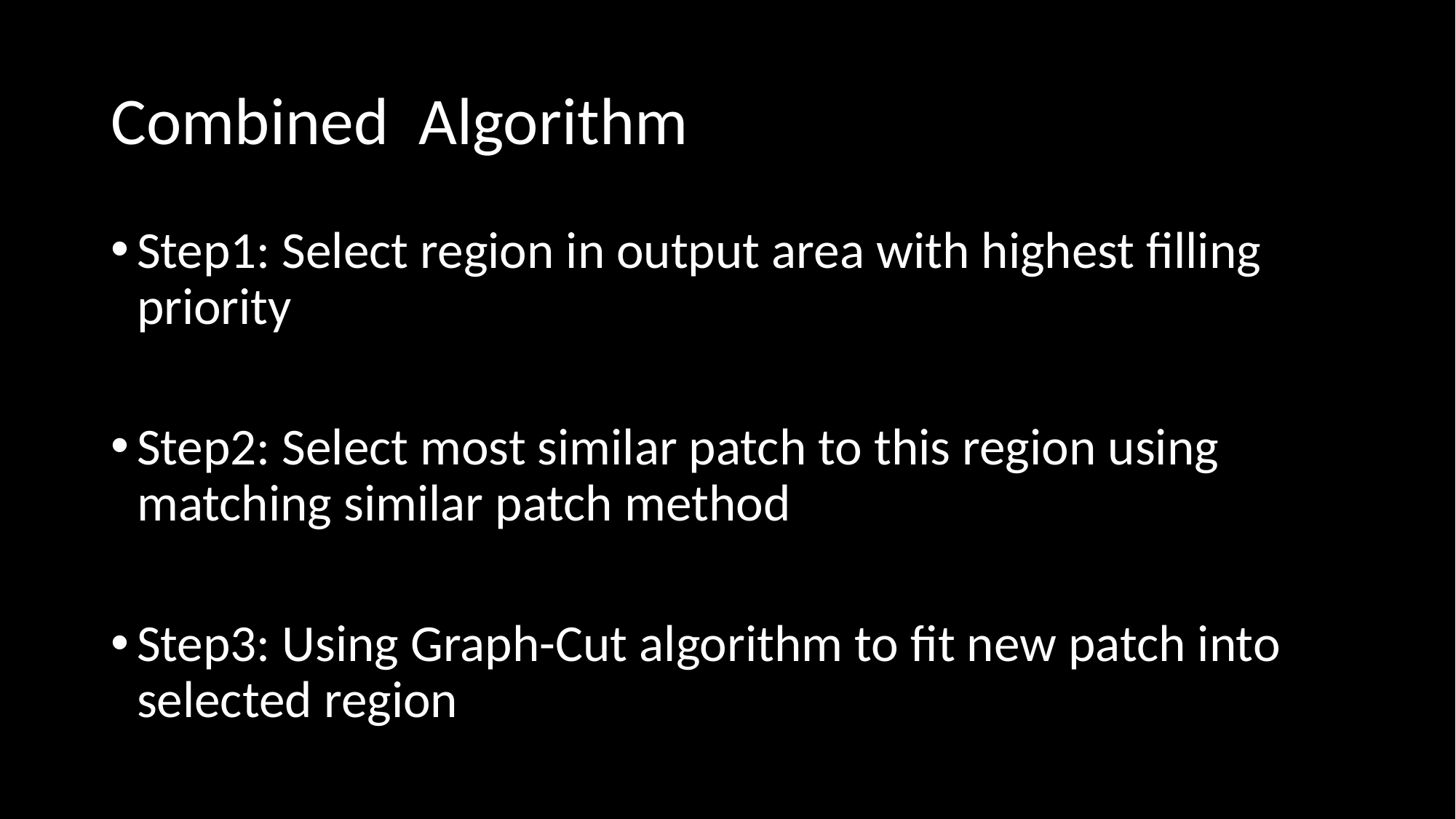

# Combined  Algorithm
Step1: Select region in output area with highest filling priority

Step2: Select most similar patch to this region using matching similar patch method

Step3: Using Graph-Cut algorithm to fit new patch into selected region